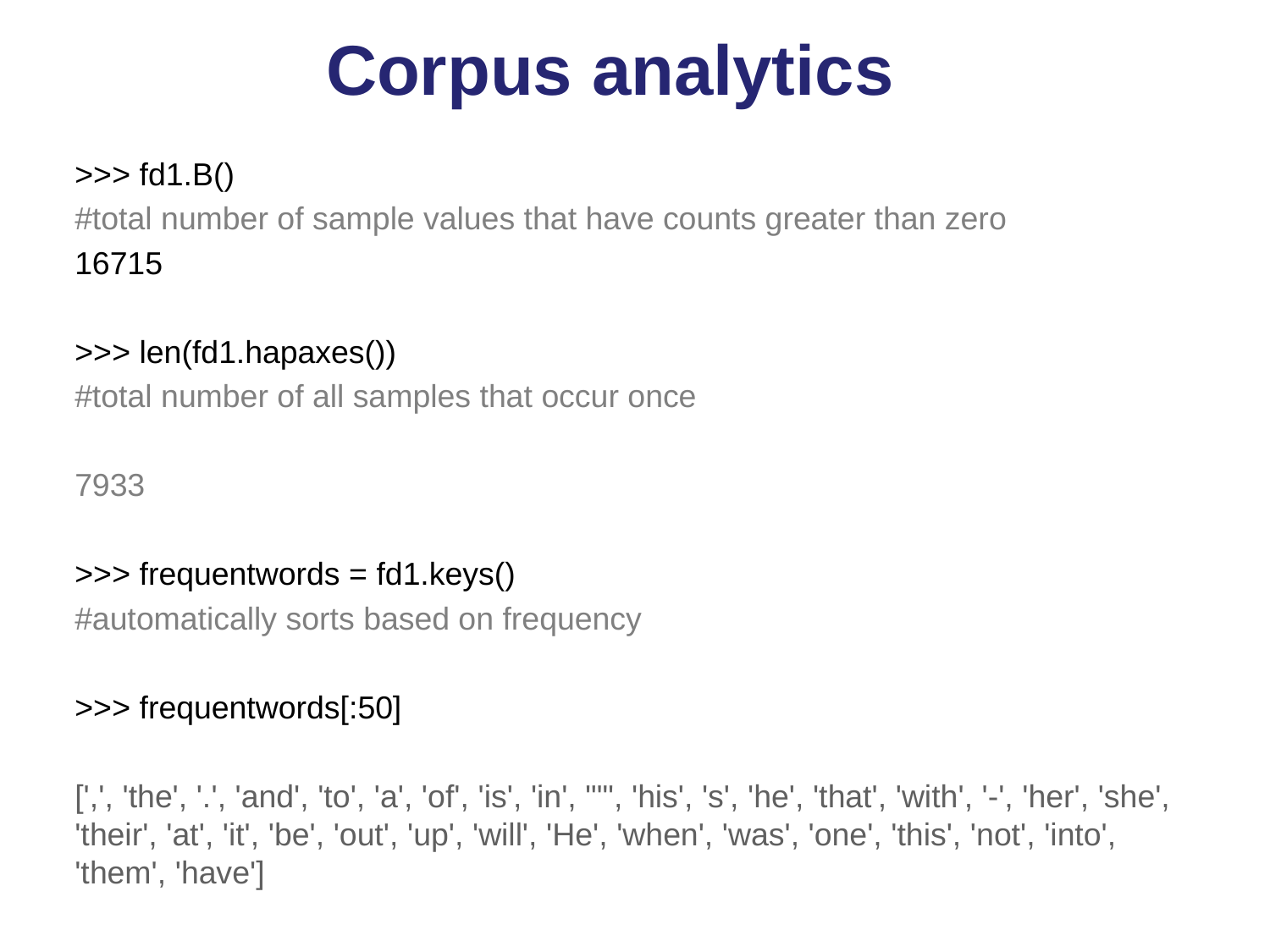

# Corpus analytics

>>> fd1.B()
#total number of sample values that have counts greater than zero
16715

>>> len(fd1.hapaxes())
#total number of all samples that occur once

7933

>>> frequentwords = fd1.keys()
#automatically sorts based on frequency

>>> frequentwords[:50]

[',', 'the', '.', 'and', 'to', 'a', 'of', 'is', 'in', "'", 'his', 's', 'he', 'that', 'with', '-', 'her', 'she', 'their', 'at', 'it', 'be', 'out', 'up', 'will', 'He', 'when', 'was', 'one', 'this', 'not', 'into', 'them', 'have']